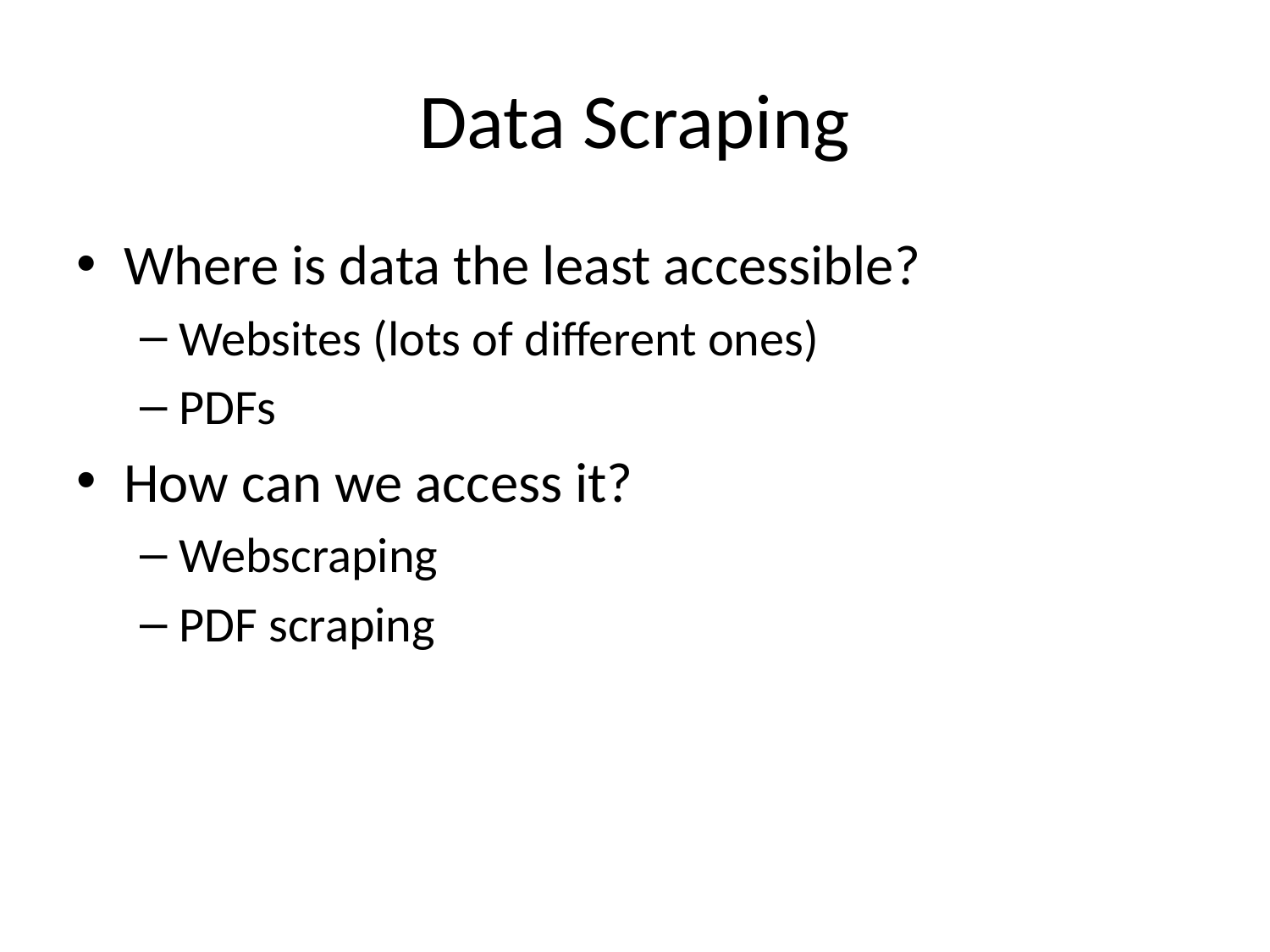

# Data Scraping
Where is data the least accessible?
Websites (lots of different ones)
PDFs
How can we access it?
Webscraping
PDF scraping